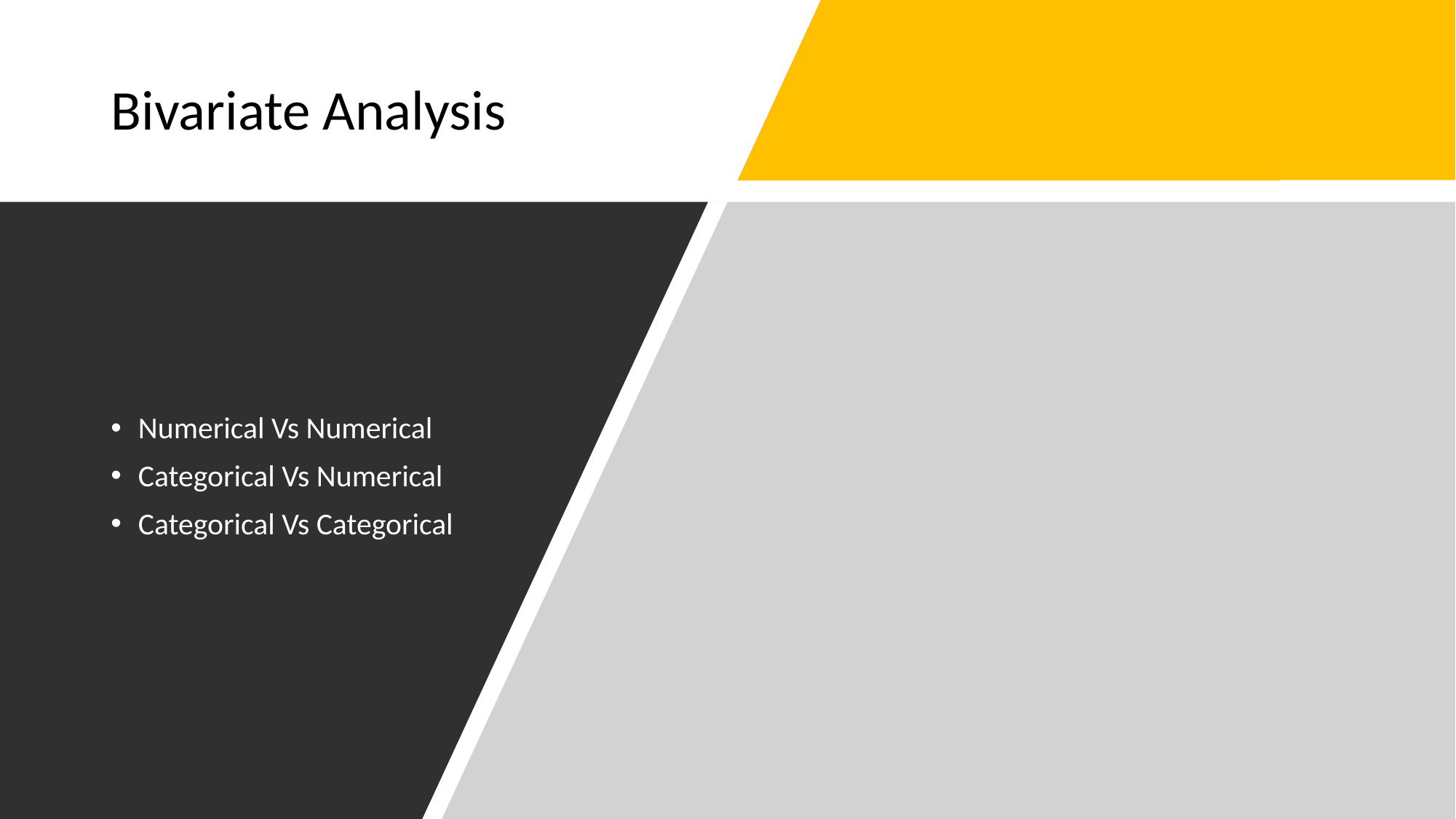

# Bivariate Analysis

Numerical Vs Numerical
Categorical Vs Numerical
Categorical Vs Categorical